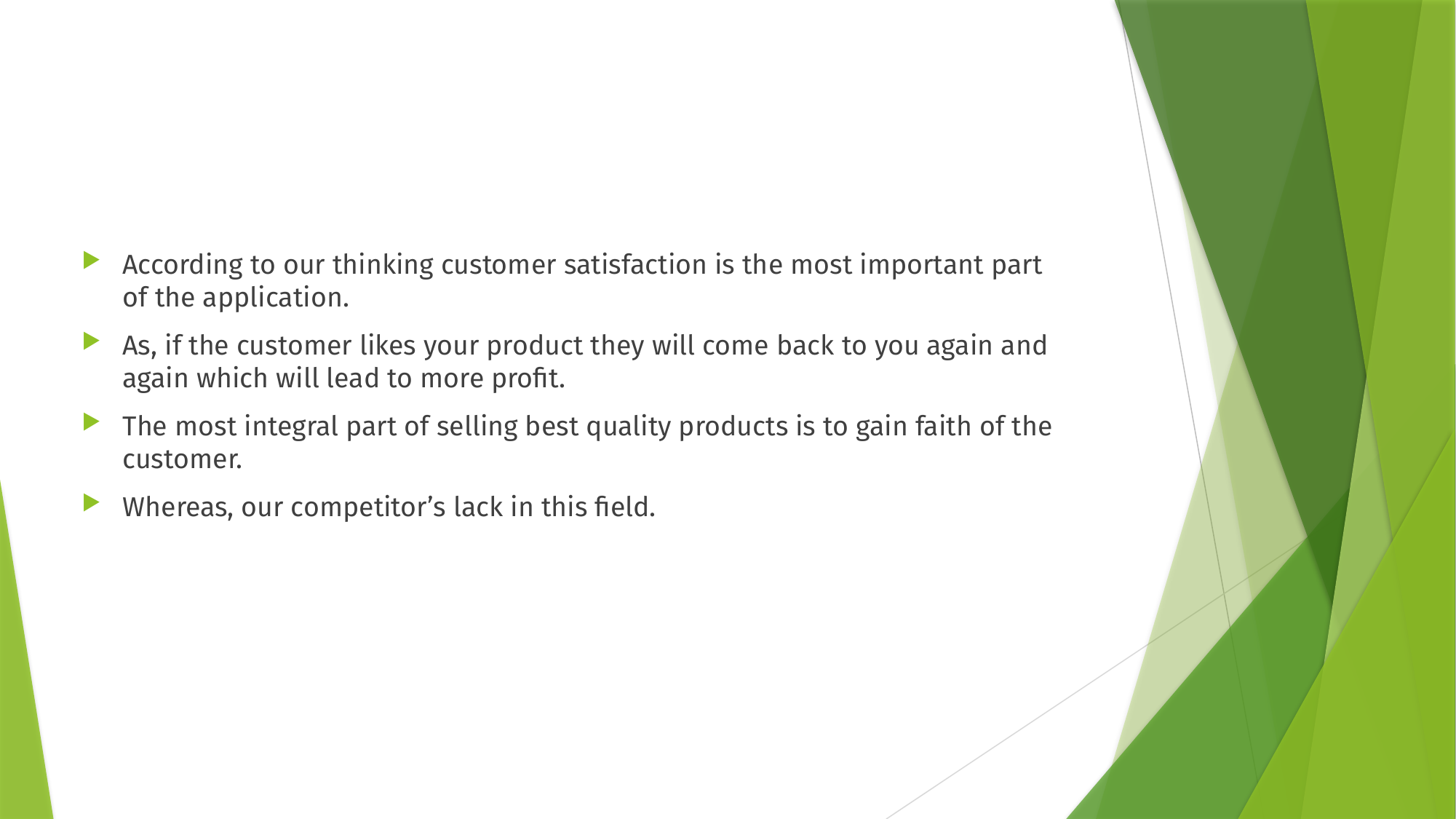

According to our thinking customer satisfaction is the most important part of the application.
As, if the customer likes your product they will come back to you again and again which will lead to more profit.
The most integral part of selling best quality products is to gain faith of the customer.
Whereas, our competitor’s lack in this field.